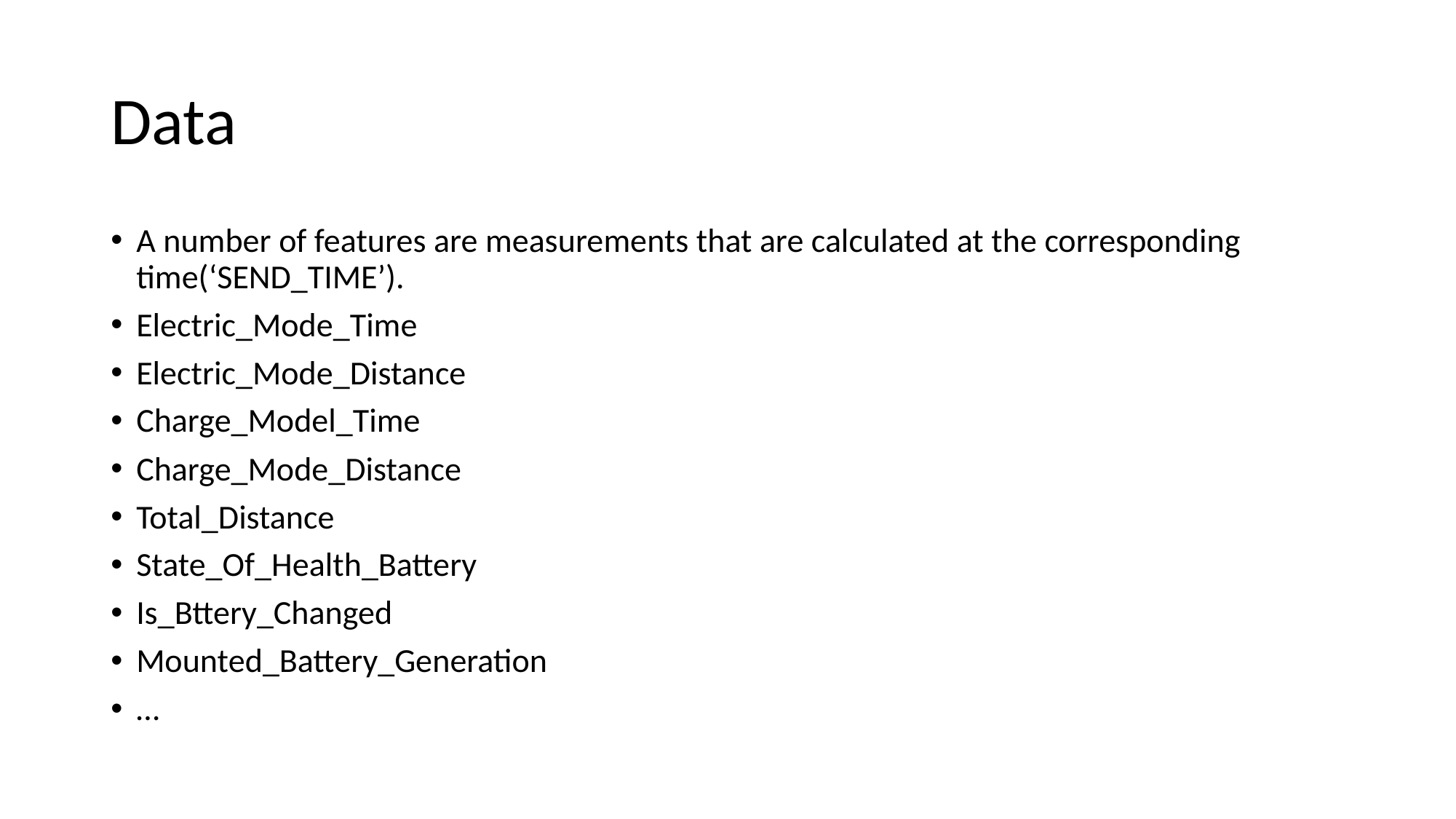

# Data
A number of features are measurements that are calculated at the corresponding time(‘SEND_TIME’).
Electric_Mode_Time
Electric_Mode_Distance
Charge_Model_Time
Charge_Mode_Distance
Total_Distance
State_Of_Health_Battery
Is_Bttery_Changed
Mounted_Battery_Generation
…